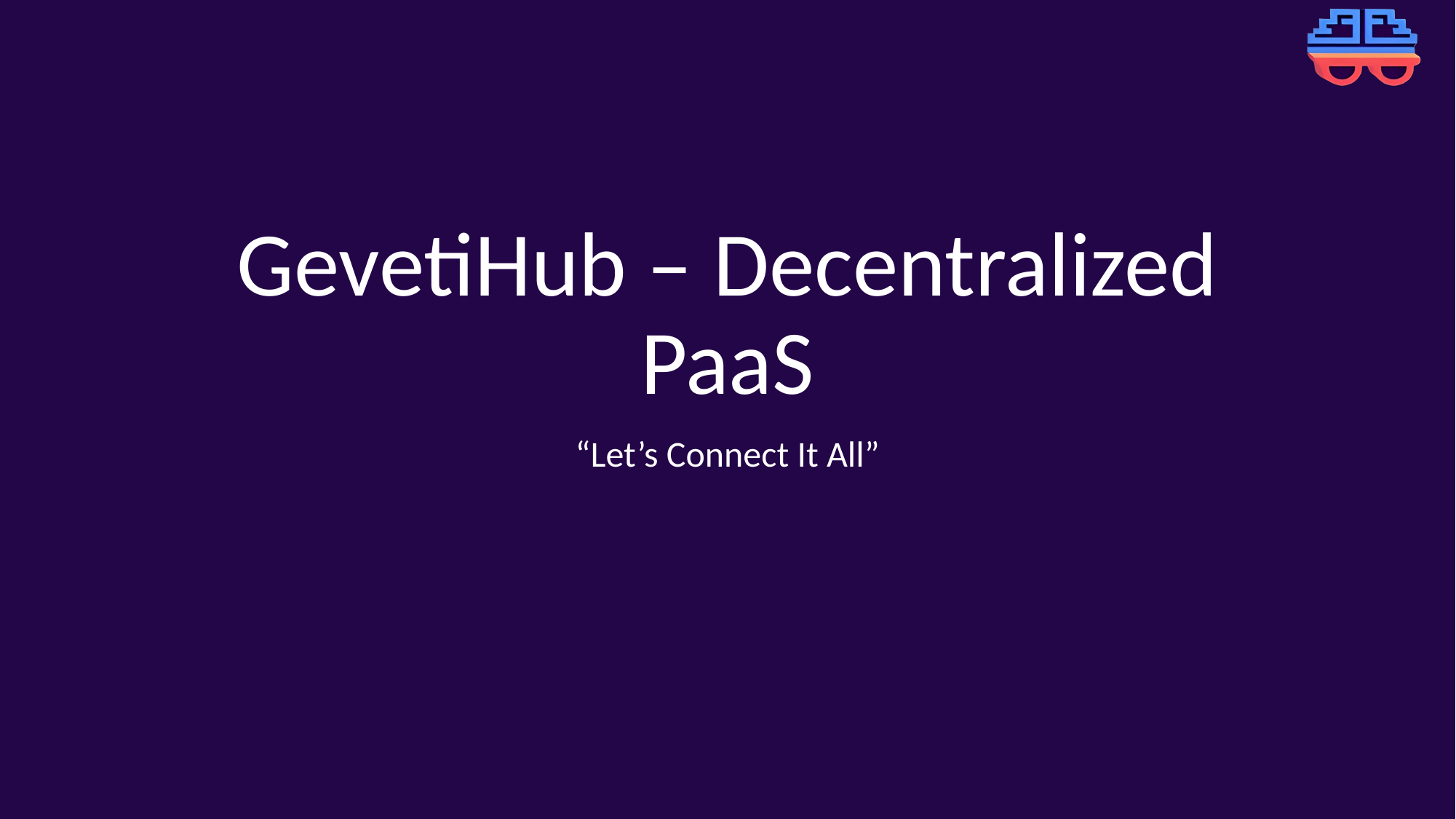

# GevetiHub – Decentralized PaaS
“Let’s Connect It All”